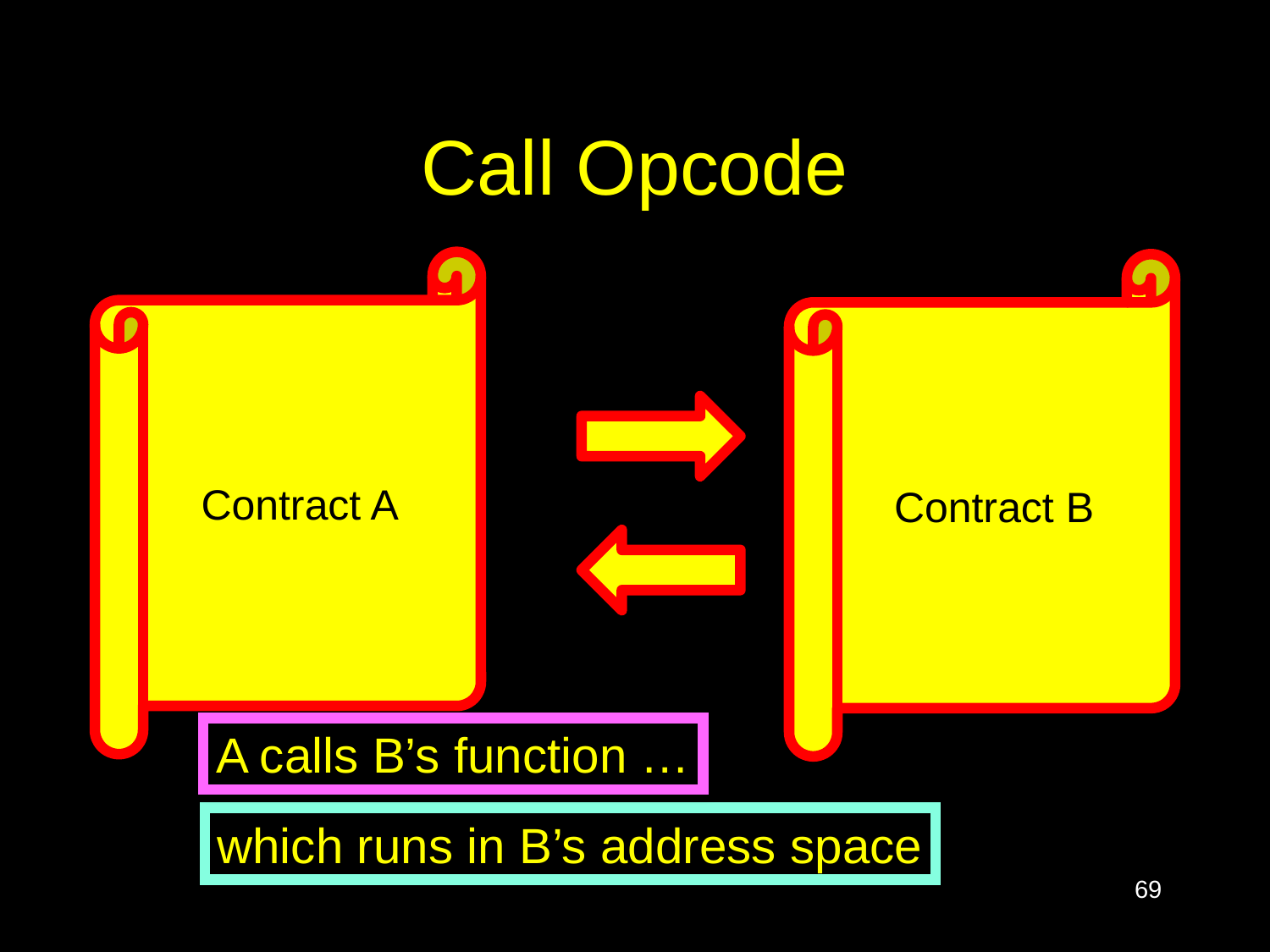

# Call Opcode
Contract A
Contract B

A calls B’s function …
which runs in B’s address space
69